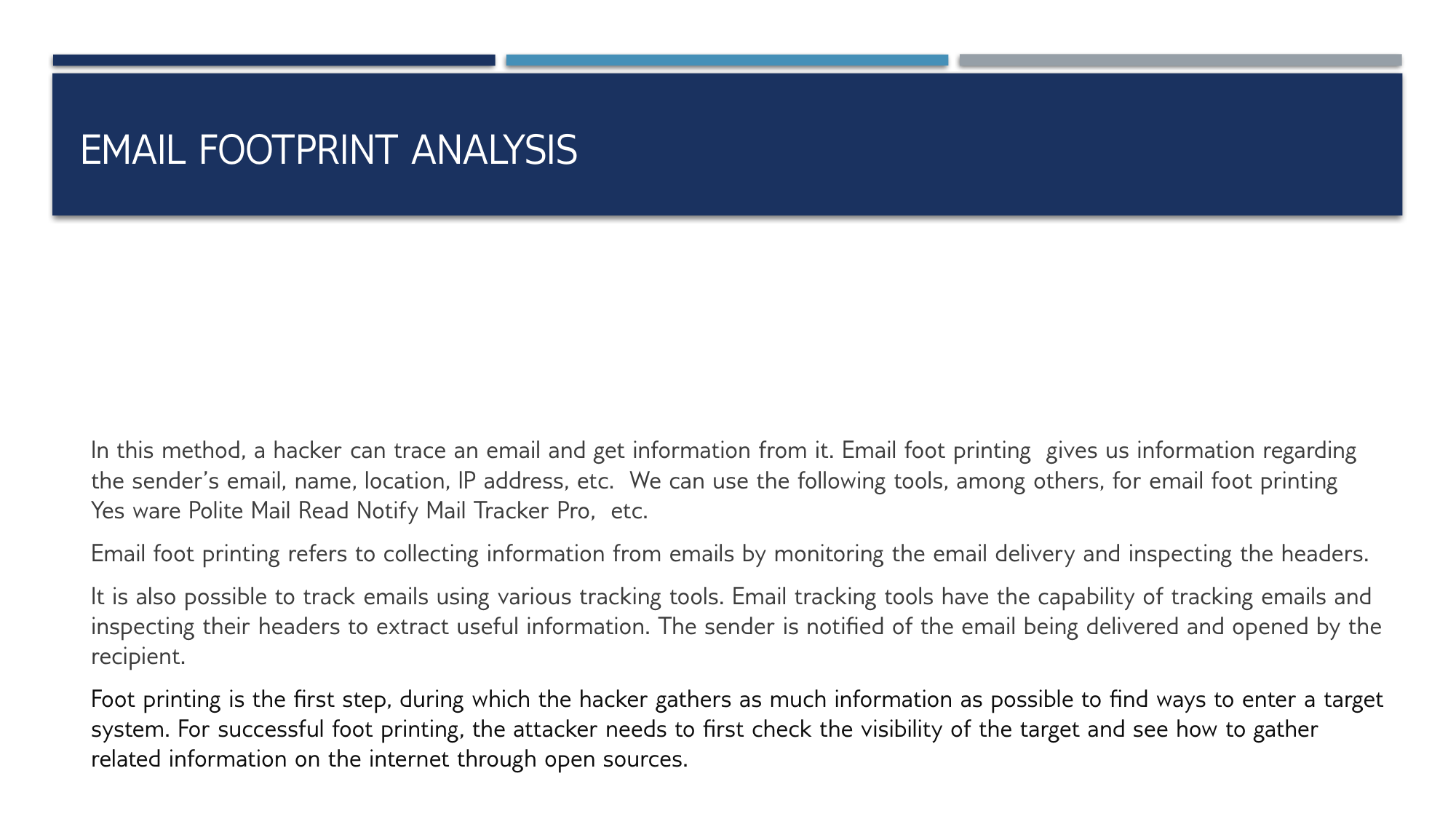

# Email Footprint Analysis
In this method, a hacker can trace an email and get information from it. Email foot printing  gives us information regarding the sender’s email, name, location, IP address, etc.  We can use the following tools, among others, for email foot printing  Yes ware Polite Mail Read Notify Mail Tracker Pro,  etc.
Email foot printing refers to collecting information from emails by monitoring the email delivery and inspecting the headers.
It is also possible to track emails using various tracking tools. Email tracking tools have the capability of tracking emails and inspecting their headers to extract useful information. The sender is notified of the email being delivered and opened by the recipient.
Foot printing is the first step, during which the hacker gathers as much information as possible to find ways to enter a target system. For successful foot printing, the attacker needs to first check the visibility of the target and see how to gather related information on the internet through open sources.

 objectives of foot printing are to: Learn security posture Analyze the security posture of the target, find loopholes, and create an attack plan. Identify focus area Using different tools and techniques, narrow down the range of IP addresses.